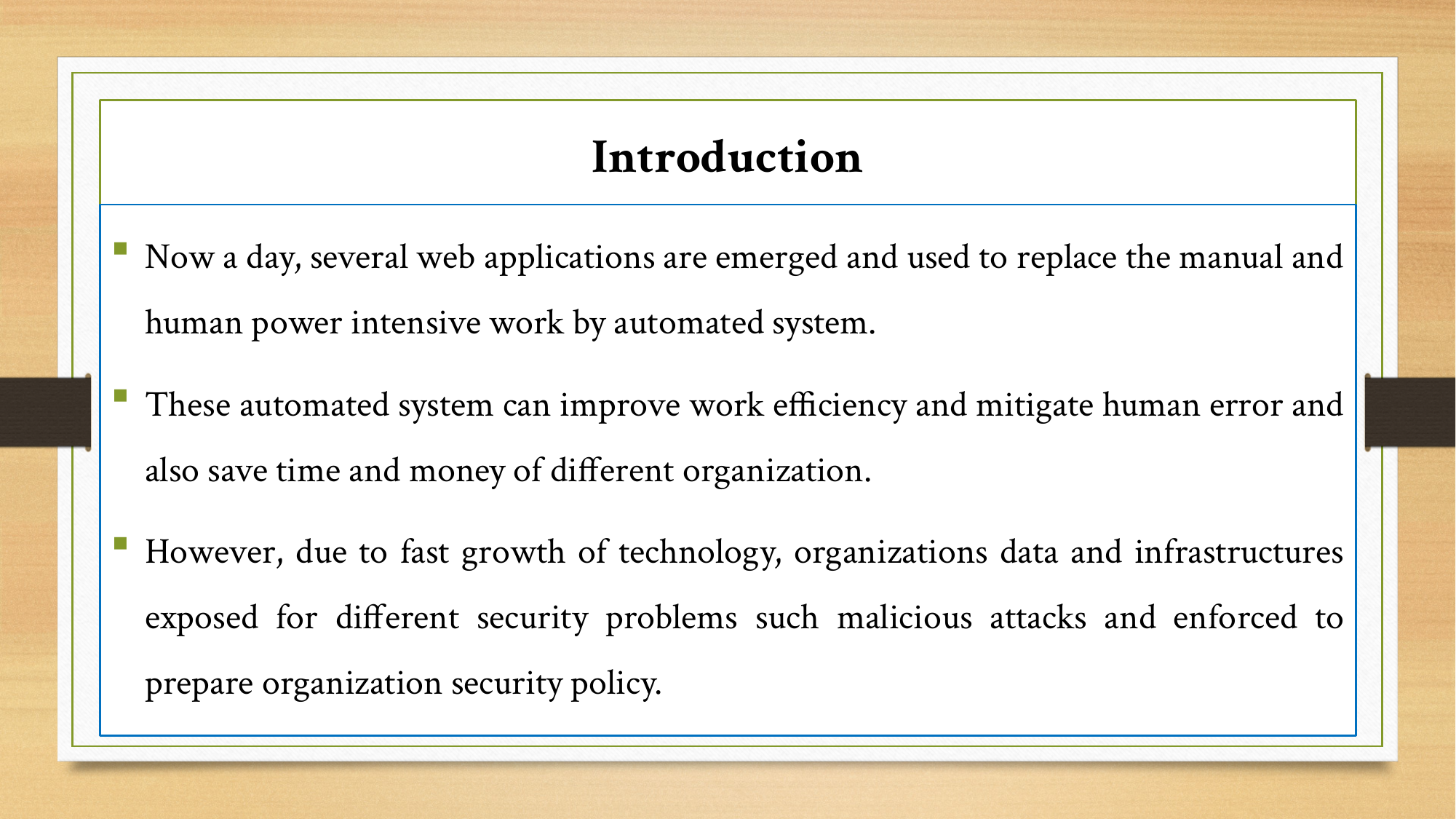

# Introduction
Now a day, several web applications are emerged and used to replace the manual and human power intensive work by automated system.
These automated system can improve work efficiency and mitigate human error and also save time and money of different organization.
However, due to fast growth of technology, organizations data and infrastructures exposed for different security problems such malicious attacks and enforced to prepare organization security policy.